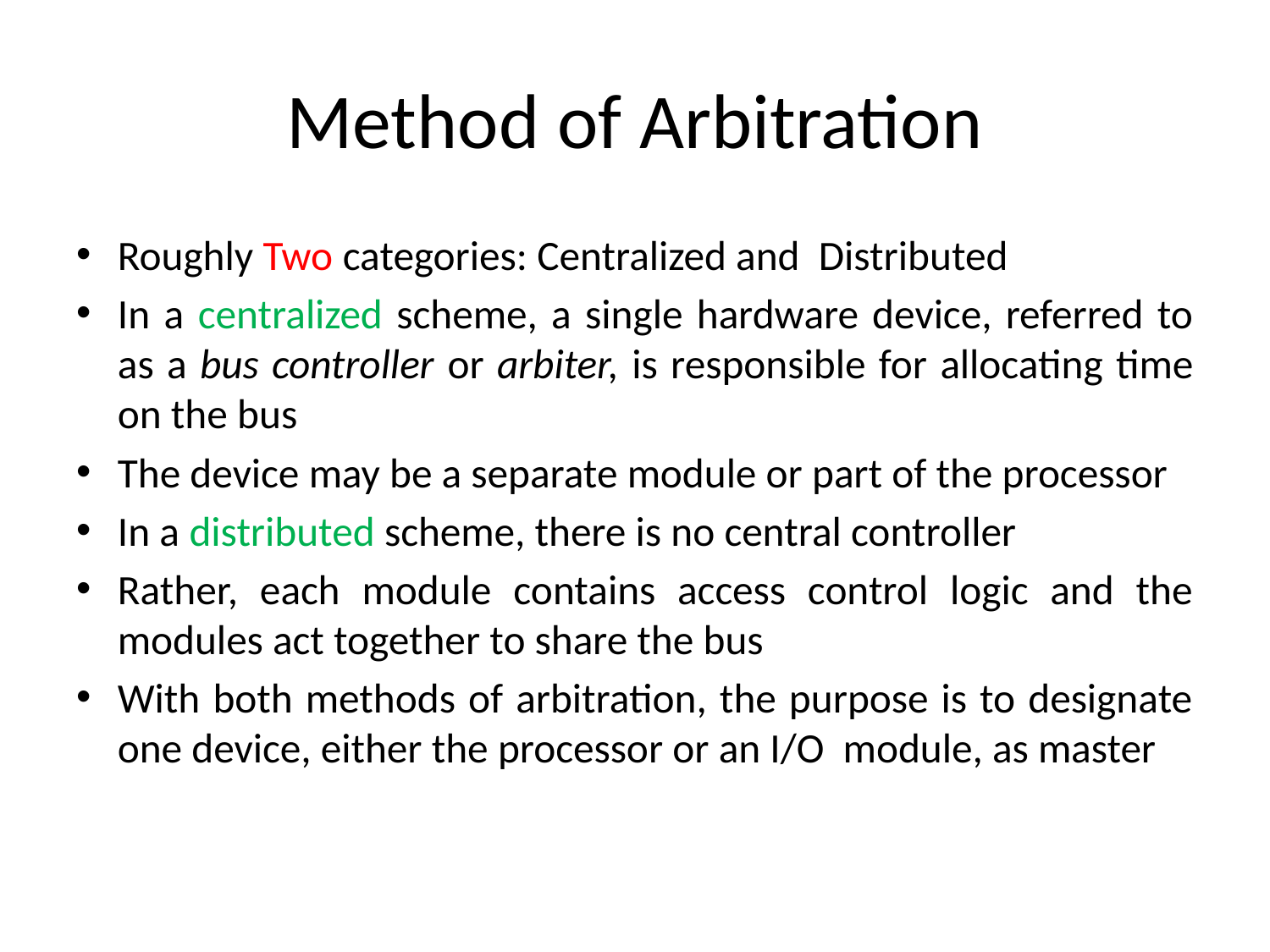

# Method of Arbitration
Roughly Two categories: Centralized and  Distributed
In a centralized scheme, a single hardware device, referred to as a bus controller or arbiter, is responsible for allocating time on the bus
The device may be a separate module or part of the processor
In a distributed scheme, there is no central controller
Rather, each module contains access control logic and the modules act together to share the bus
With both methods of arbitration, the purpose is to designate one device, either the processor or an I/O  module, as master